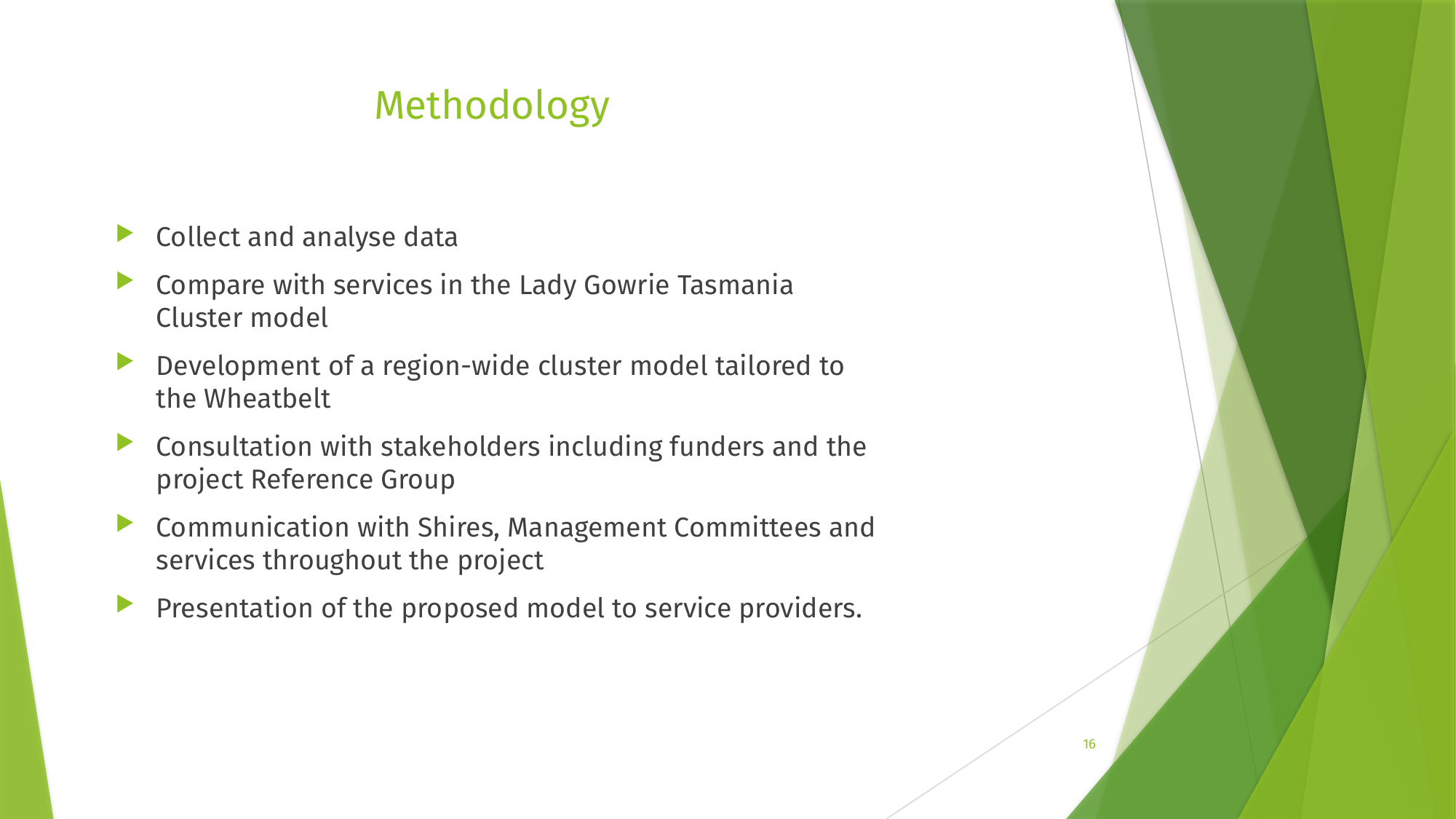

# Methodology
Collect and analyse data
Compare with services in the Lady Gowrie Tasmania Cluster model
Development of a region-wide cluster model tailored to the Wheatbelt
Consultation with stakeholders including funders and the project Reference Group
Communication with Shires, Management Committees and services throughout the project
Presentation of the proposed model to service providers.
16